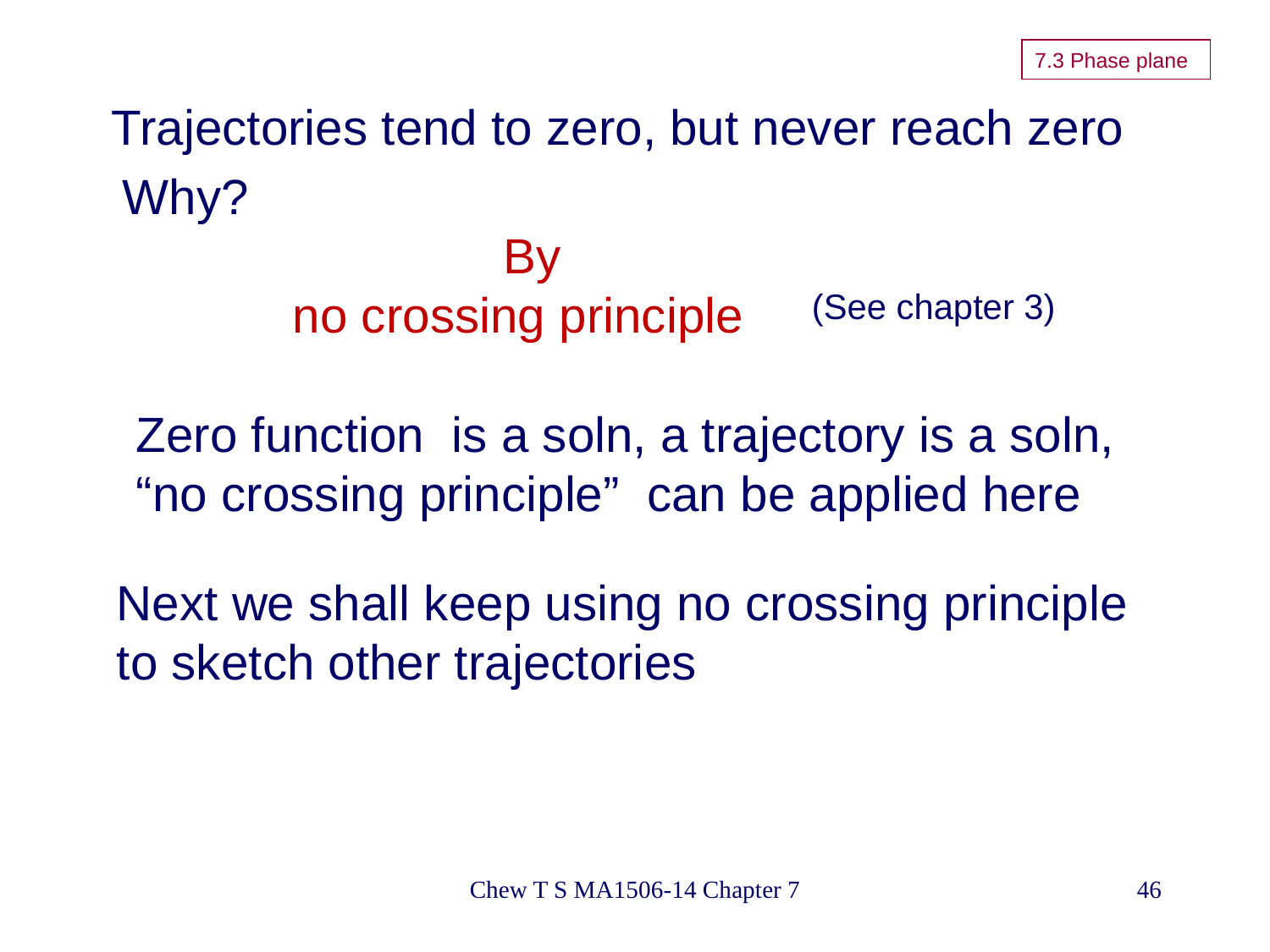

# 7.3 Phase plane
Trajectories tend to zero, but never reach zero
Why?
 By
no crossing principle
(See chapter 3)
Zero function  is a soln, a trajectory is a soln,
“no crossing principle”  can be applied here
Next we shall keep using no crossing principle
to sketch other trajectories

Chew T S MA1506-14 Chapter 7
46